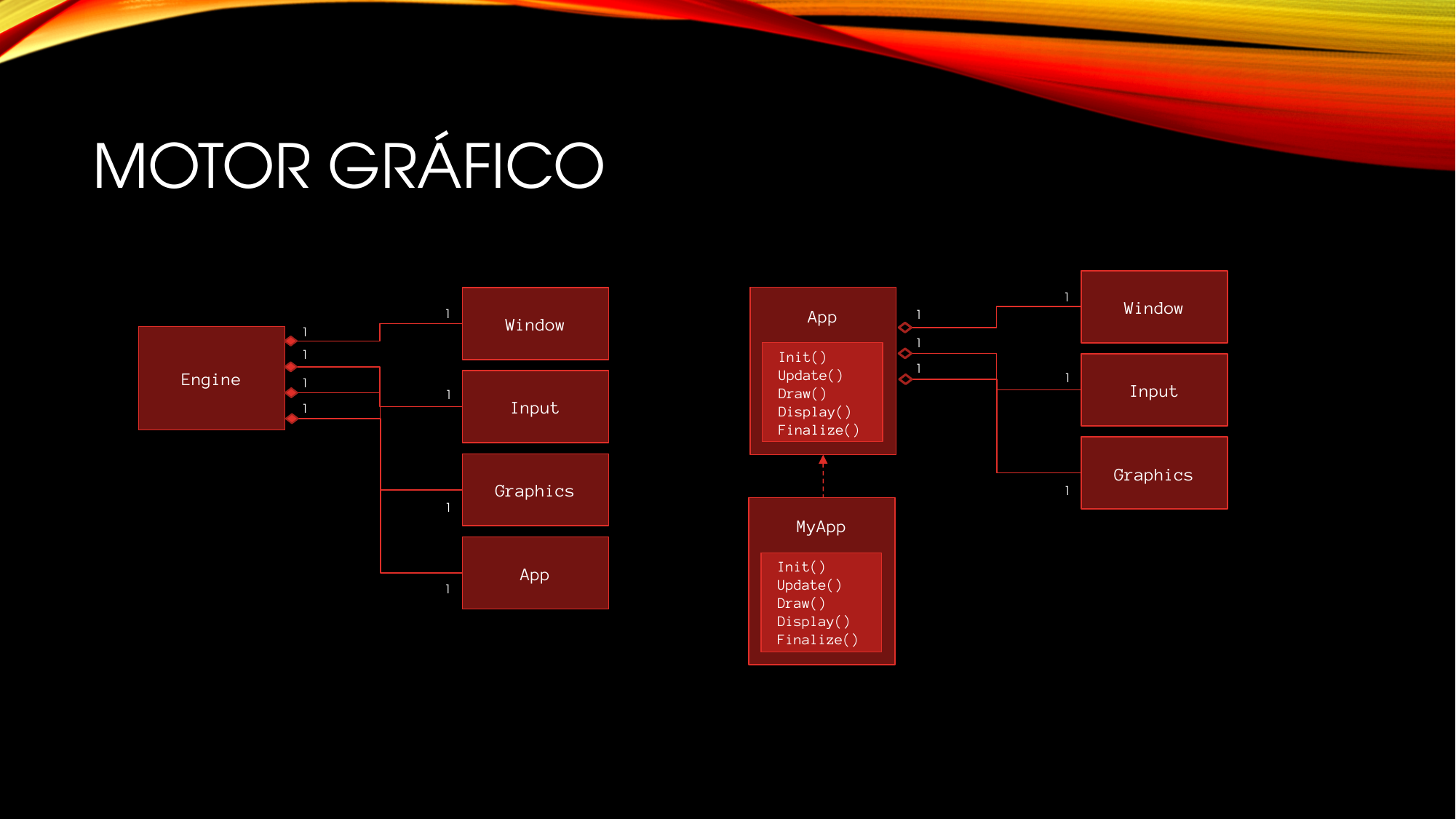

# Motor Gráfico
Window
1
1

1

Input
1
1

Graphics
1
App
  Init()
  Update()
  Draw()
  Display()
  Finalize()
MyApp
  Init()
  Update()
  Draw()
  Display()
  Finalize()
Window
1
1

1

1
Input
1

1

Graphics
1
App
1
Engine